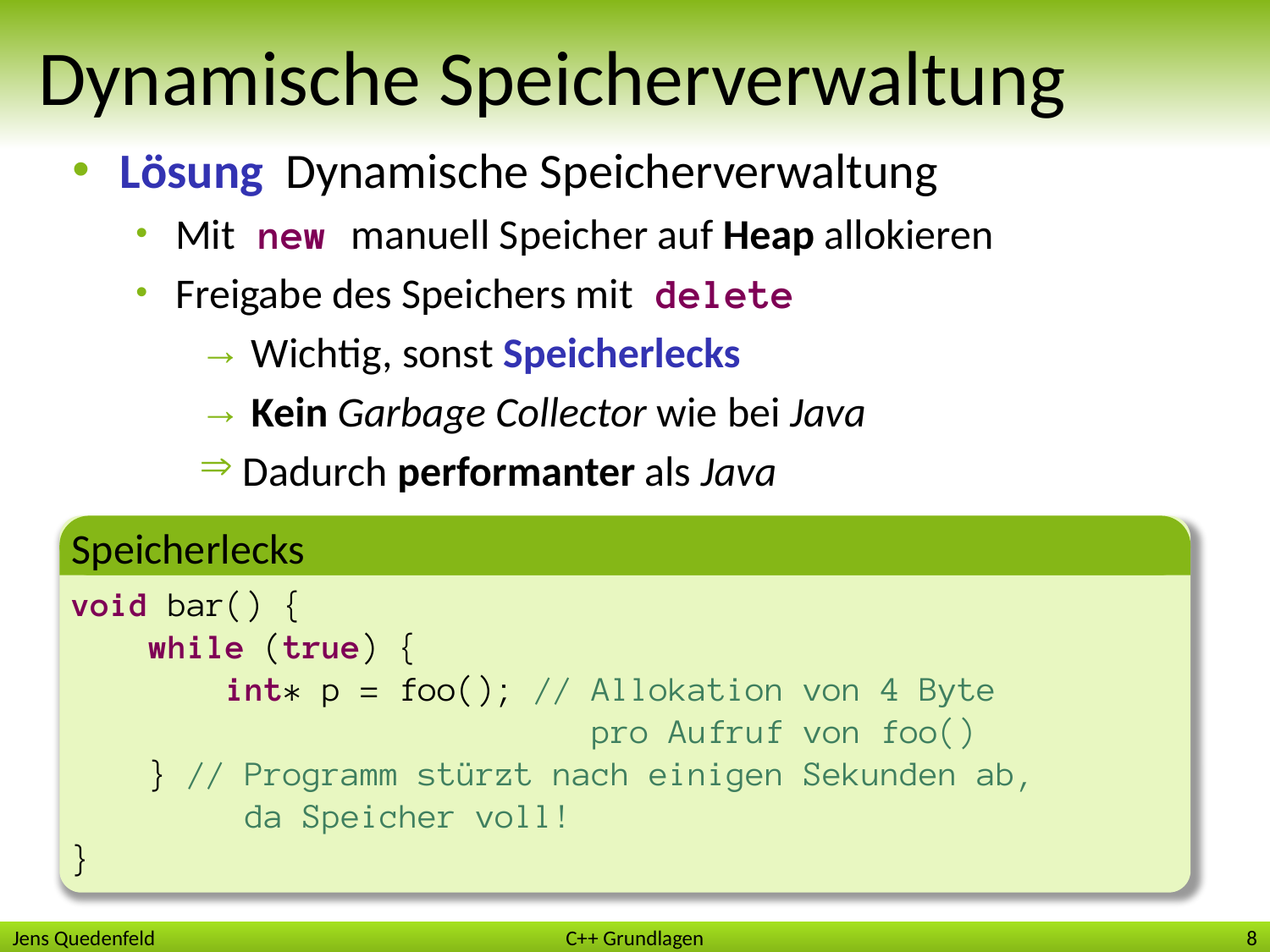

# Dynamische Speicherverwaltung
Lösung  Dynamische Speicherverwaltung
Mit new manuell Speicher auf Heap allokieren
Freigabe des Speichers mit delete
 Wichtig, sonst Speicherlecks
 Kein Garbage Collector wie bei Java
 Dadurch performanter als Java

Speicherlecks

void bar() {
    while (true) {
        int* p = foo(); // Allokation von 4 Byte
                           pro Aufruf von foo()
    } // Programm stürzt nach einigen Sekunden ab,
         da Speicher voll!
}